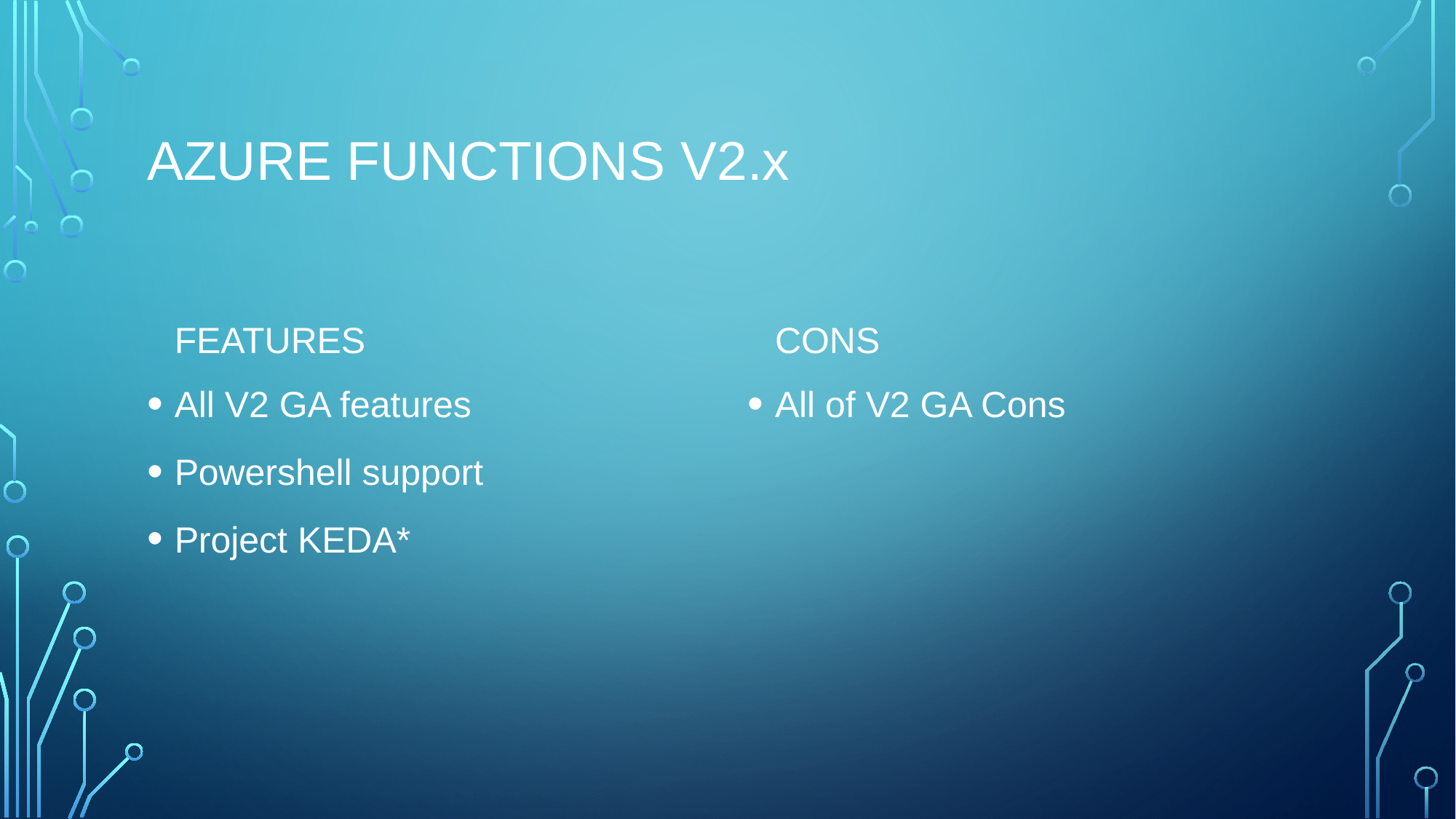

# Azure Functions V2.x
CONS
Features
All V2 GA features
Powershell support
Project KEDA*
All of V2 GA Cons